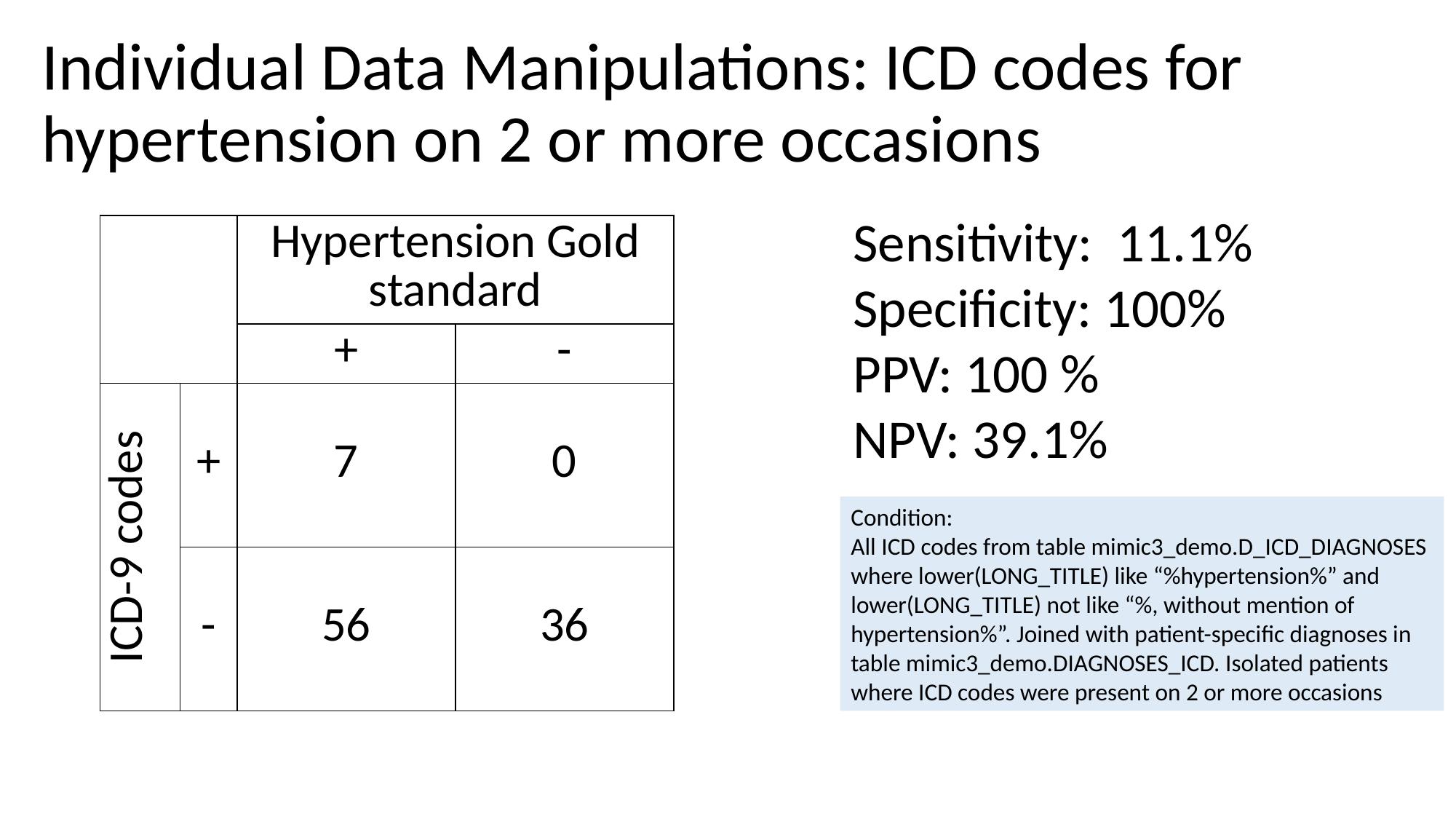

# Individual Data Manipulations: ICD codes for hypertension on 2 or more occasions
Sensitivity:  11.1%
Specificity: 100%
PPV: 100 %
NPV: 39.1%
|  |  | Hypertension Gold standard |  |
| --- | --- | --- | --- |
|  |  | + | - |
| ICD-9 codes | + | 7 | 0 |
|  | - | 56 | 36 |
Condition:
All ICD codes from table mimic3_demo.D_ICD_DIAGNOSES where lower(LONG_TITLE) like “%hypertension%” and lower(LONG_TITLE) not like “%, without mention of hypertension%”. Joined with patient-specific diagnoses in table mimic3_demo.DIAGNOSES_ICD. Isolated patients where ICD codes were present on 2 or more occasions